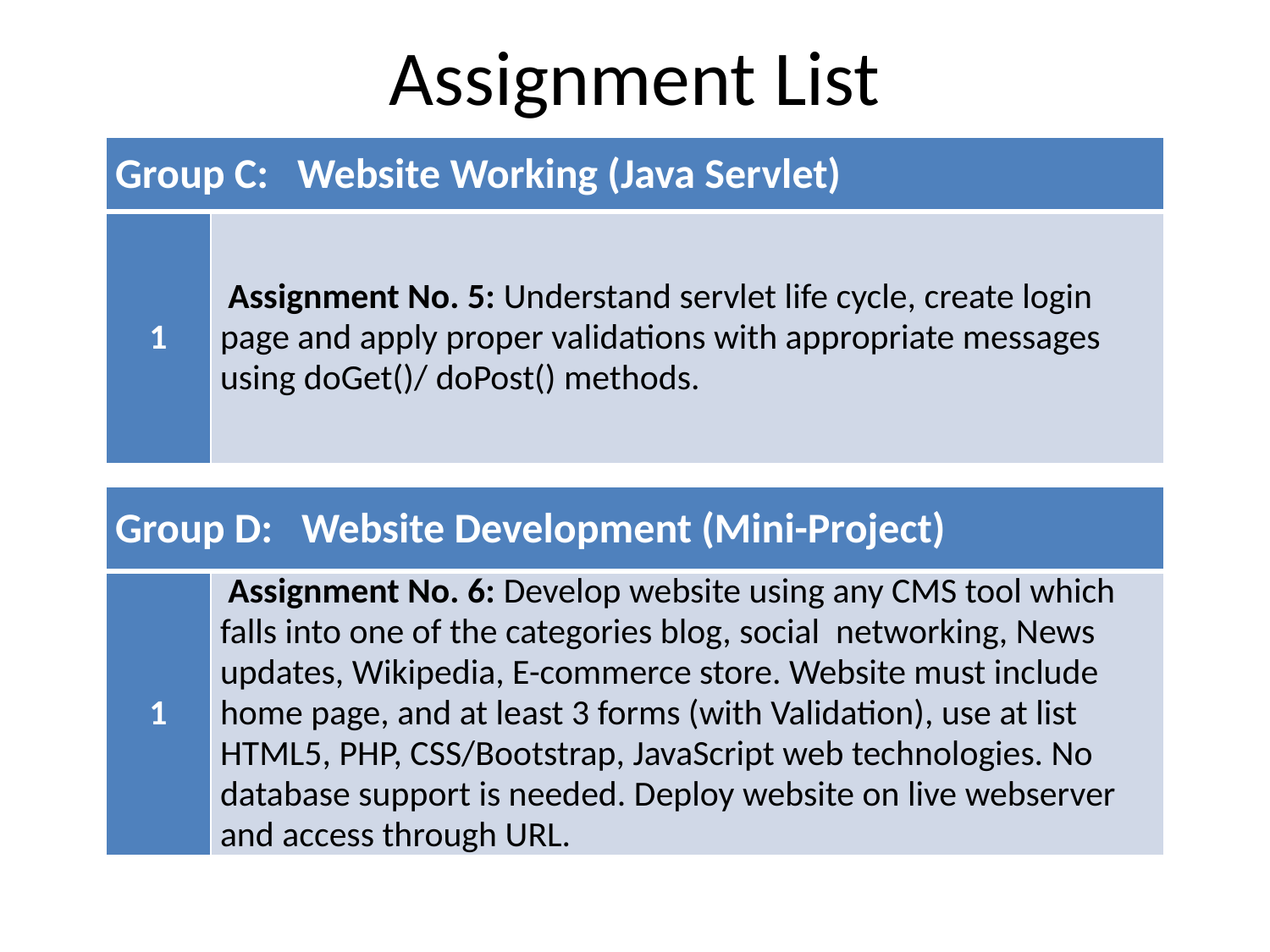

# Assignment List
| Group C: Website Working (Java Servlet) |  |
| --- | --- |
| 1 | Assignment No. 5: Understand servlet life cycle, create login page and apply proper validations with appropriate messages using doGet()/ doPost() methods. |
| Group D: Website Development (Mini-Project) |  |
| --- | --- |
| 1 | Assignment No. 6: Develop website using any CMS tool which falls into one of the categories blog, social networking, News updates, Wikipedia, E-commerce store. Website must include home page, and at least 3 forms (with Validation), use at list HTML5, PHP, CSS/Bootstrap, JavaScript web technologies. No database support is needed. Deploy website on live webserver and access through URL. |